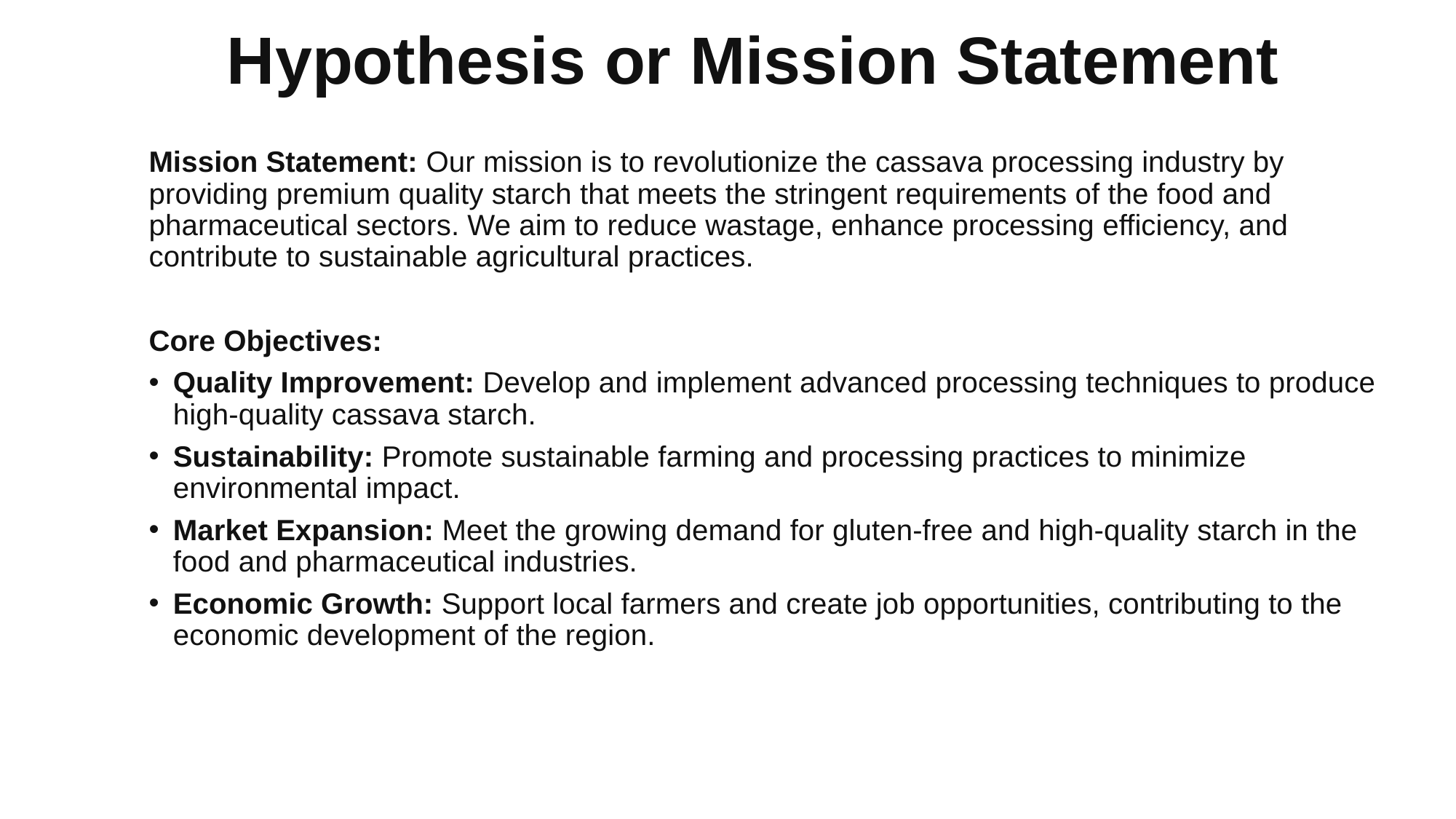

# Hypothesis or Mission Statement
Mission Statement: Our mission is to revolutionize the cassava processing industry by providing premium quality starch that meets the stringent requirements of the food and pharmaceutical sectors. We aim to reduce wastage, enhance processing efficiency, and contribute to sustainable agricultural practices.

Core Objectives:
Quality Improvement: Develop and implement advanced processing techniques to produce high-quality cassava starch.
Sustainability: Promote sustainable farming and processing practices to minimize environmental impact.
Market Expansion: Meet the growing demand for gluten-free and high-quality starch in the food and pharmaceutical industries.
Economic Growth: Support local farmers and create job opportunities, contributing to the economic development of the region.